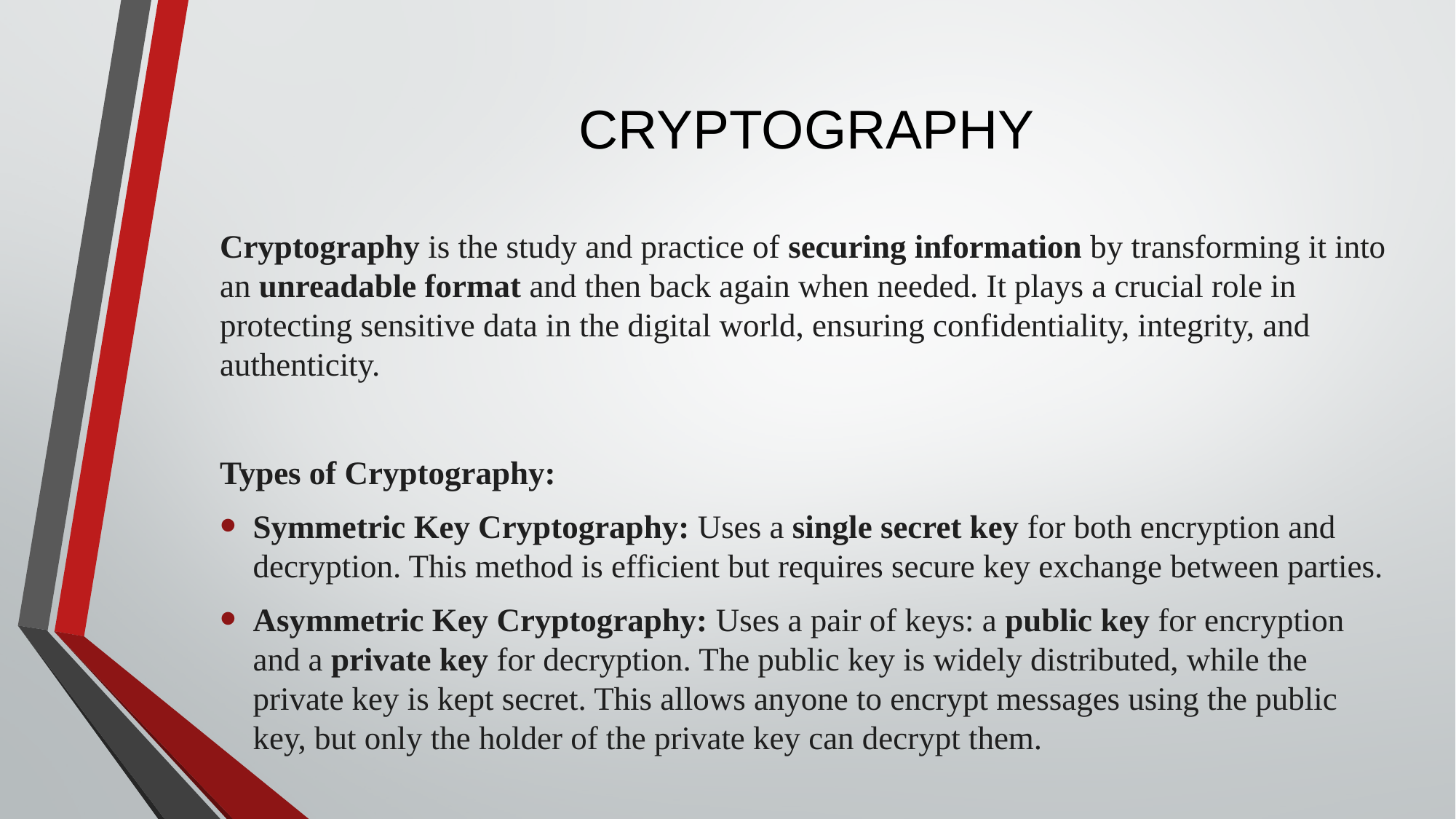

# CRYPTOGRAPHY
Cryptography is the study and practice of securing information by transforming it into an unreadable format and then back again when needed. It plays a crucial role in protecting sensitive data in the digital world, ensuring confidentiality, integrity, and authenticity.

Types of Cryptography:
Symmetric Key Cryptography: Uses a single secret key for both encryption and decryption. This method is efficient but requires secure key exchange between parties.
Asymmetric Key Cryptography: Uses a pair of keys: a public key for encryption and a private key for decryption. The public key is widely distributed, while the private key is kept secret. This allows anyone to encrypt messages using the public key, but only the holder of the private key can decrypt them.